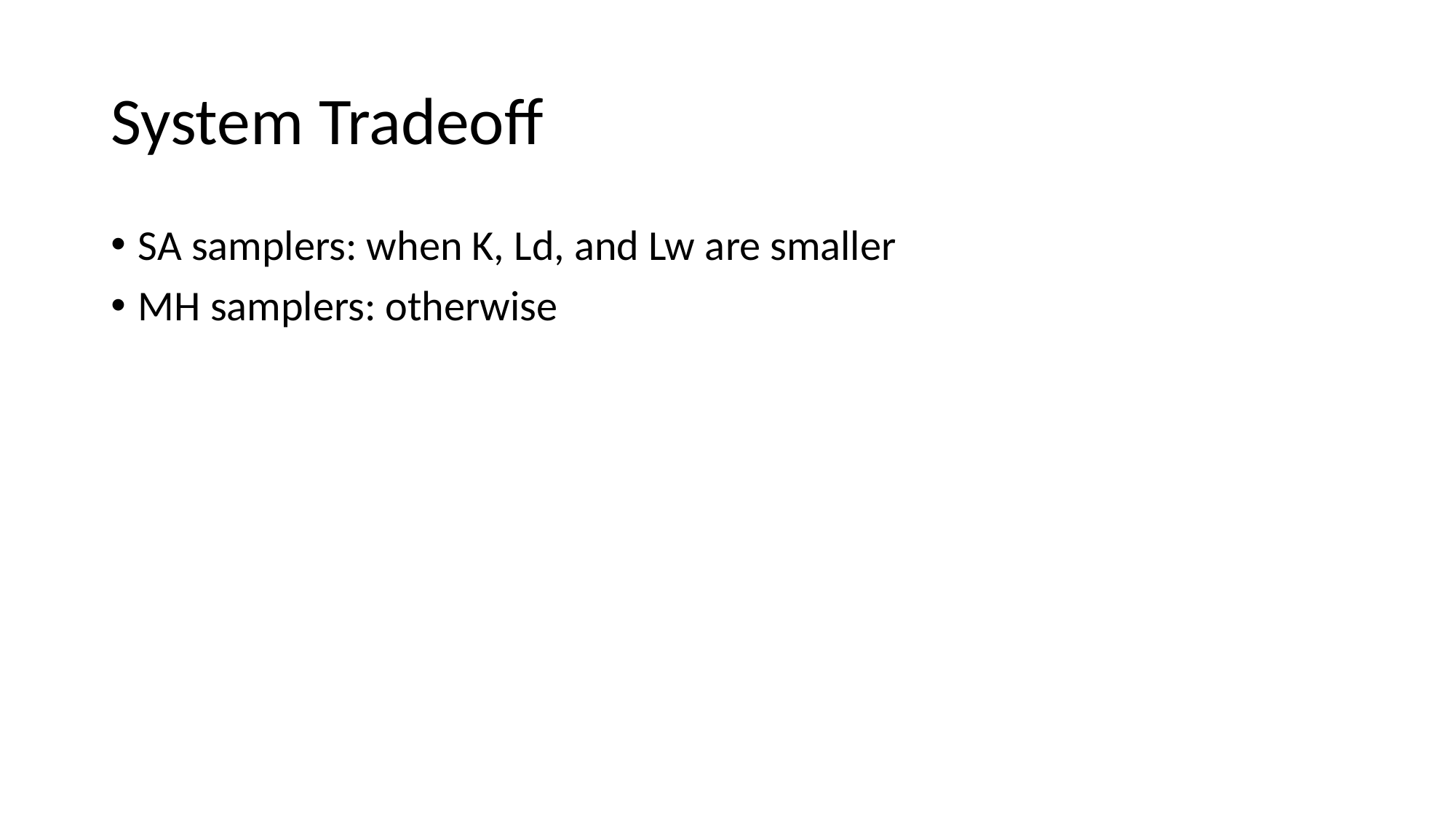

# System Tradeoff
SA samplers: when K, Ld, and Lw are smaller
MH samplers: otherwise